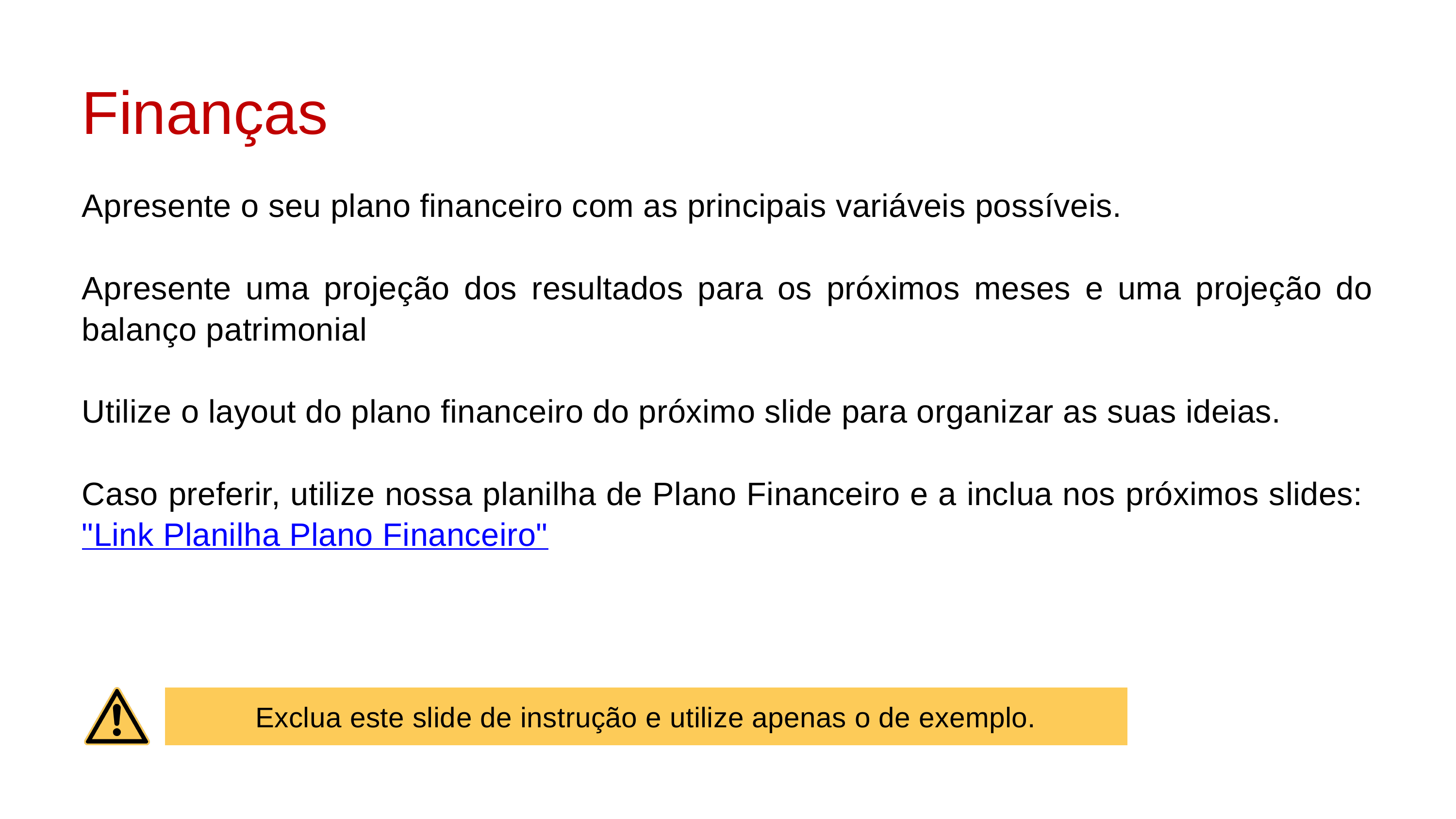

Finanças
Apresente o seu plano financeiro com as principais variáveis possíveis.

Apresente uma projeção dos resultados para os próximos meses e uma projeção do balanço patrimonial

Utilize o layout do plano financeiro do próximo slide para organizar as suas ideias.

Caso preferir, utilize nossa planilha de Plano Financeiro e a inclua nos próximos slides: "Link Planilha Plano Financeiro"

Exclua este slide de instrução e utilize apenas o de exemplo.